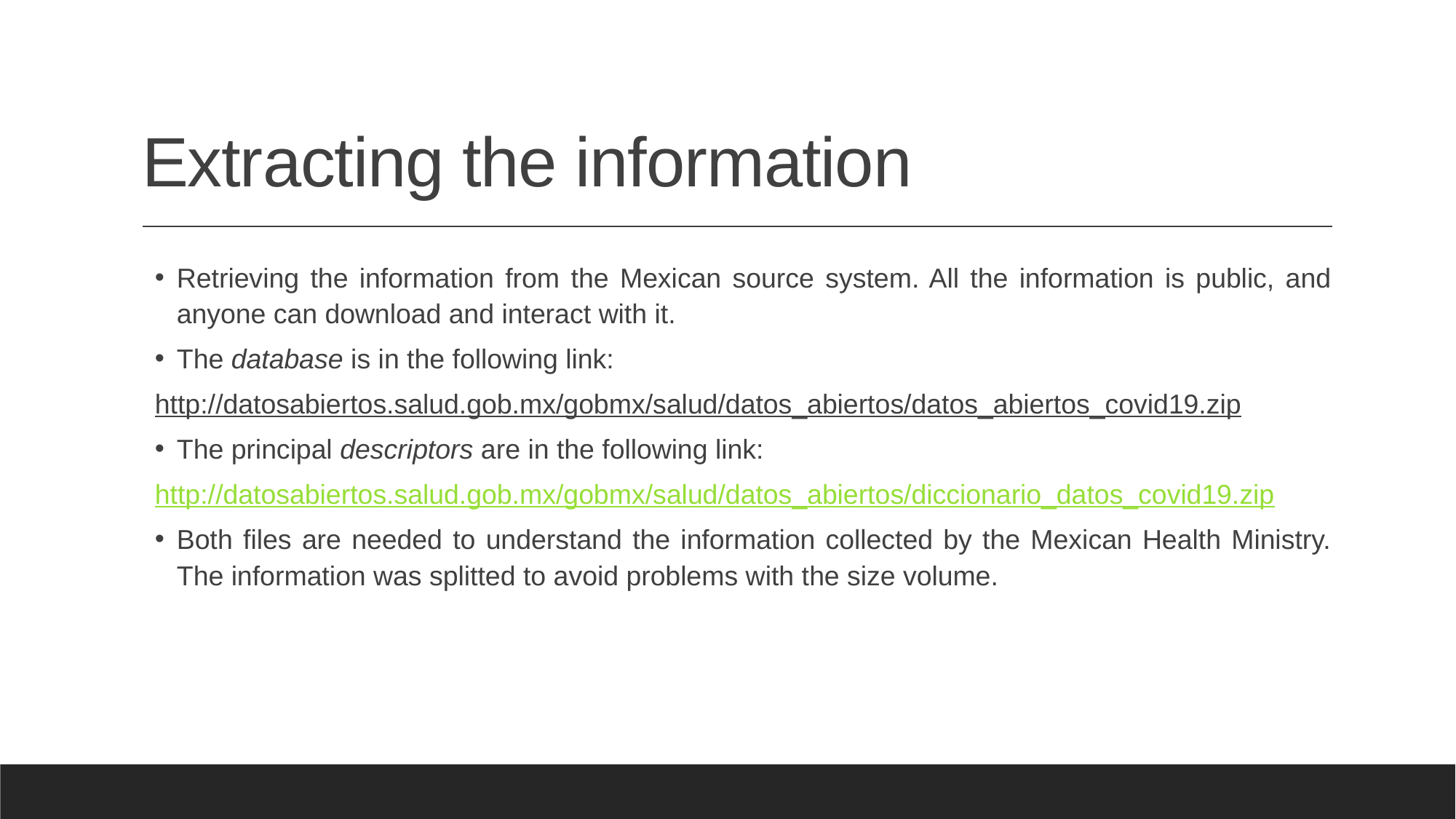

# Extracting the information
Retrieving the information from the Mexican source system. All the information is public, and anyone can download and interact with it.
The database is in the following link:
http://datosabiertos.salud.gob.mx/gobmx/salud/datos_abiertos/datos_abiertos_covid19.zip
The principal descriptors are in the following link:
http://datosabiertos.salud.gob.mx/gobmx/salud/datos_abiertos/diccionario_datos_covid19.zip
Both files are needed to understand the information collected by the Mexican Health Ministry. The information was splitted to avoid problems with the size volume.